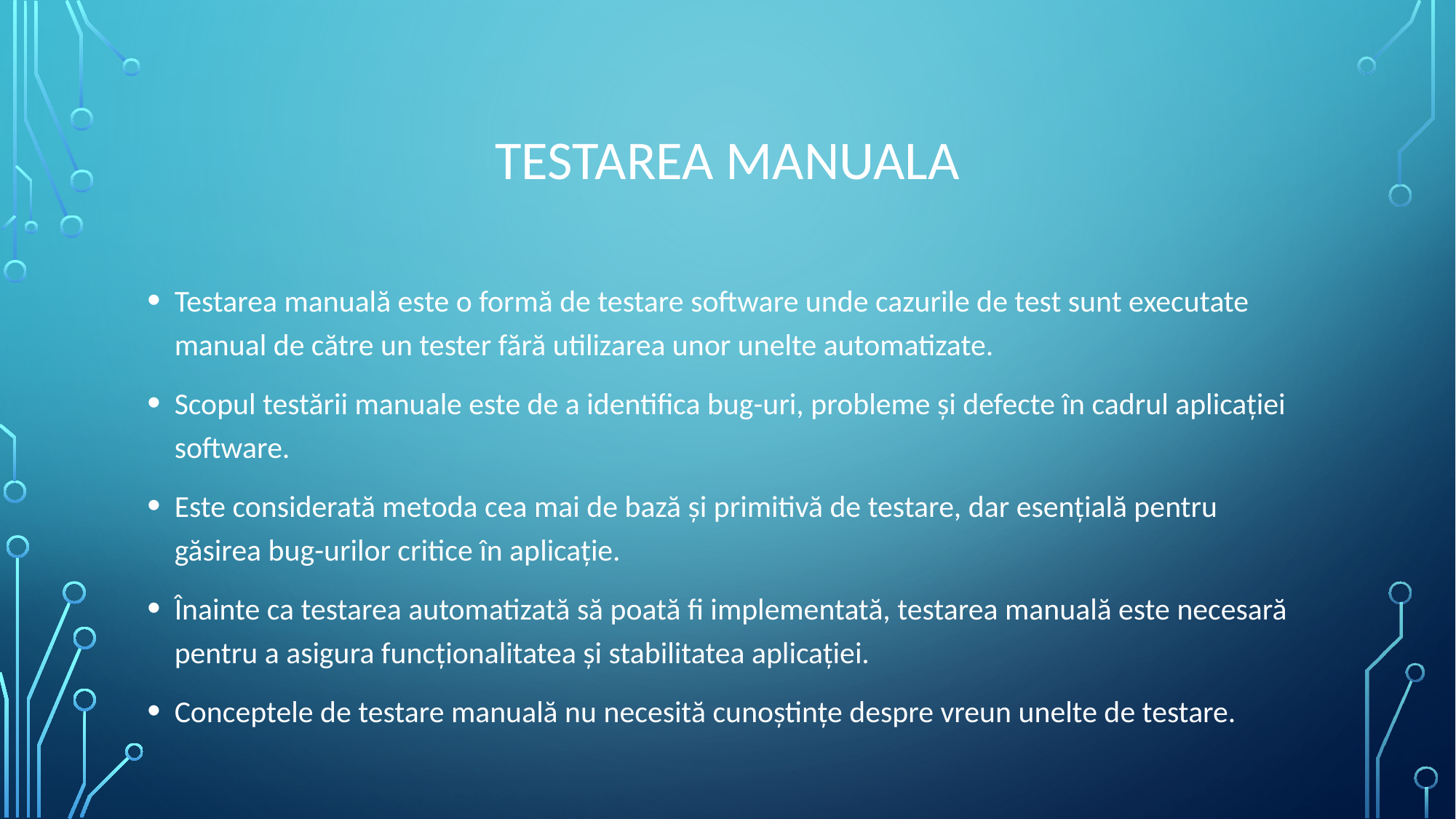

# Testarea manuala
Testarea manuală este o formă de testare software unde cazurile de test sunt executate manual de către un tester fără utilizarea unor unelte automatizate.
Scopul testării manuale este de a identifica bug-uri, probleme și defecte în cadrul aplicației software.
Este considerată metoda cea mai de bază și primitivă de testare, dar esențială pentru găsirea bug-urilor critice în aplicație.
Înainte ca testarea automatizată să poată fi implementată, testarea manuală este necesară pentru a asigura funcționalitatea și stabilitatea aplicației.
Conceptele de testare manuală nu necesită cunoștințe despre vreun unelte de testare.